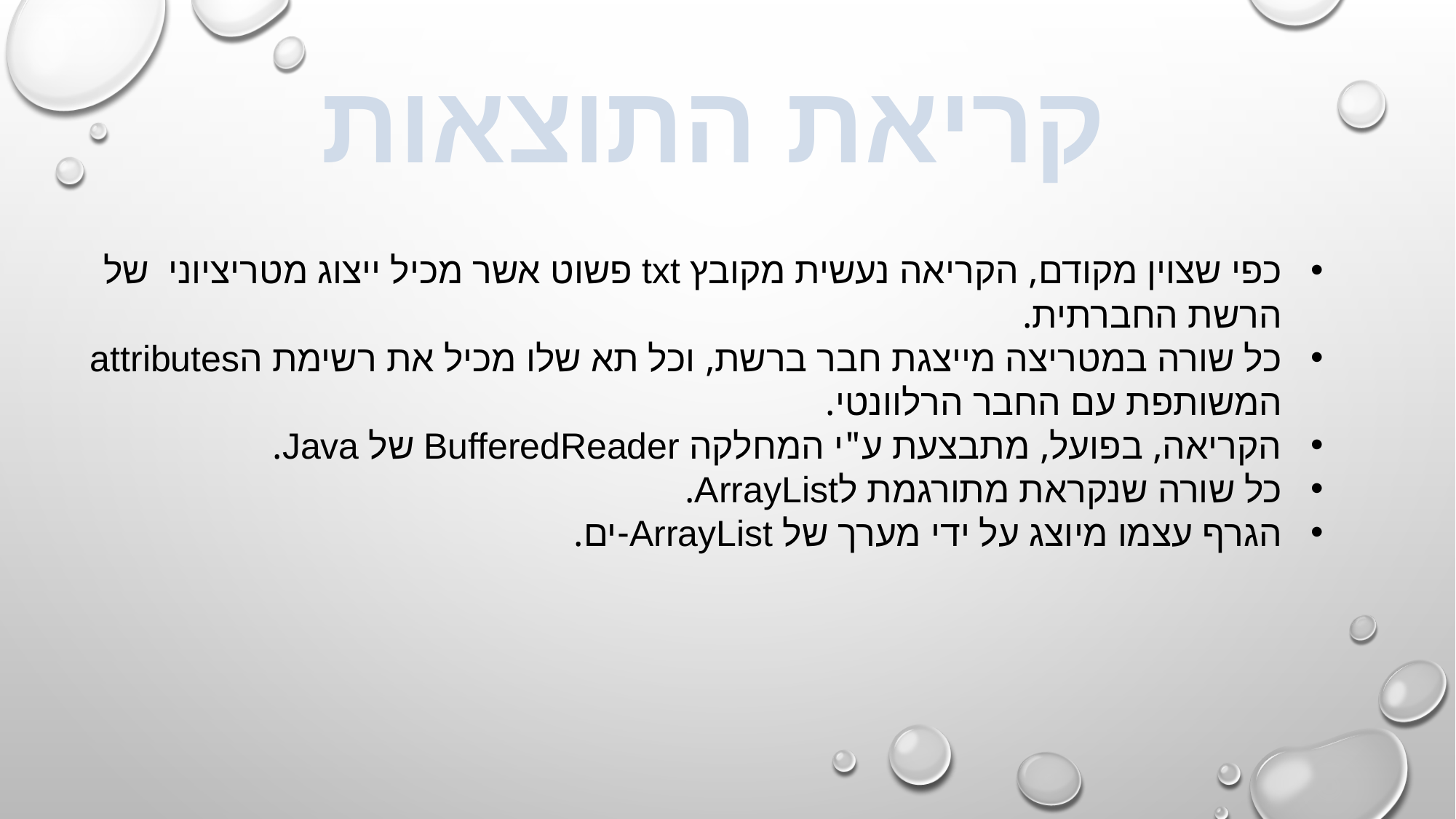

קריאת התוצאות
כפי שצוין מקודם, הקריאה נעשית מקובץ txt פשוט אשר מכיל ייצוג מטריציוני  של הרשת החברתית.
כל שורה במטריצה מייצגת חבר ברשת, וכל תא שלו מכיל את רשימת הattributes המשותפת עם החבר הרלוונטי.
הקריאה, בפועל, מתבצעת ע"י המחלקה BufferedReader של Java.
כל שורה שנקראת מתורגמת לArrayList.
הגרף עצמו מיוצג על ידי מערך של ArrayList-ים.